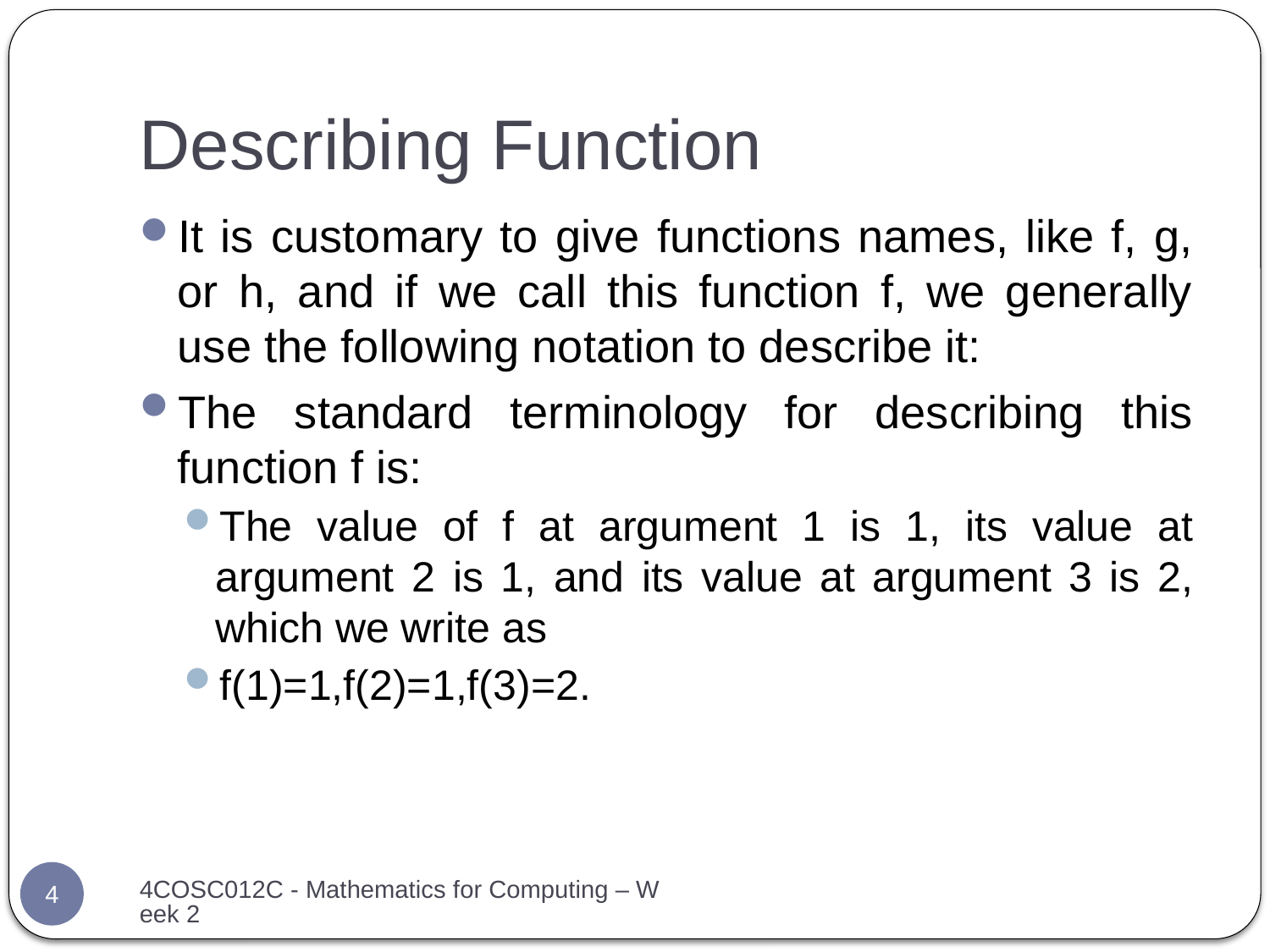

# Describing Function
It is customary to give functions names, like f, g, or h, and if we call this function f, we generally use the following notation to describe it:
The standard terminology for describing this function f is:
The value of f at argument 1 is 1, its value at argument 2 is 1, and its value at argument 3 is 2, which we write as
f(1)=1,f(2)=1,f(3)=2.
4COSC012C - Mathematics for Computing – Week 2
4